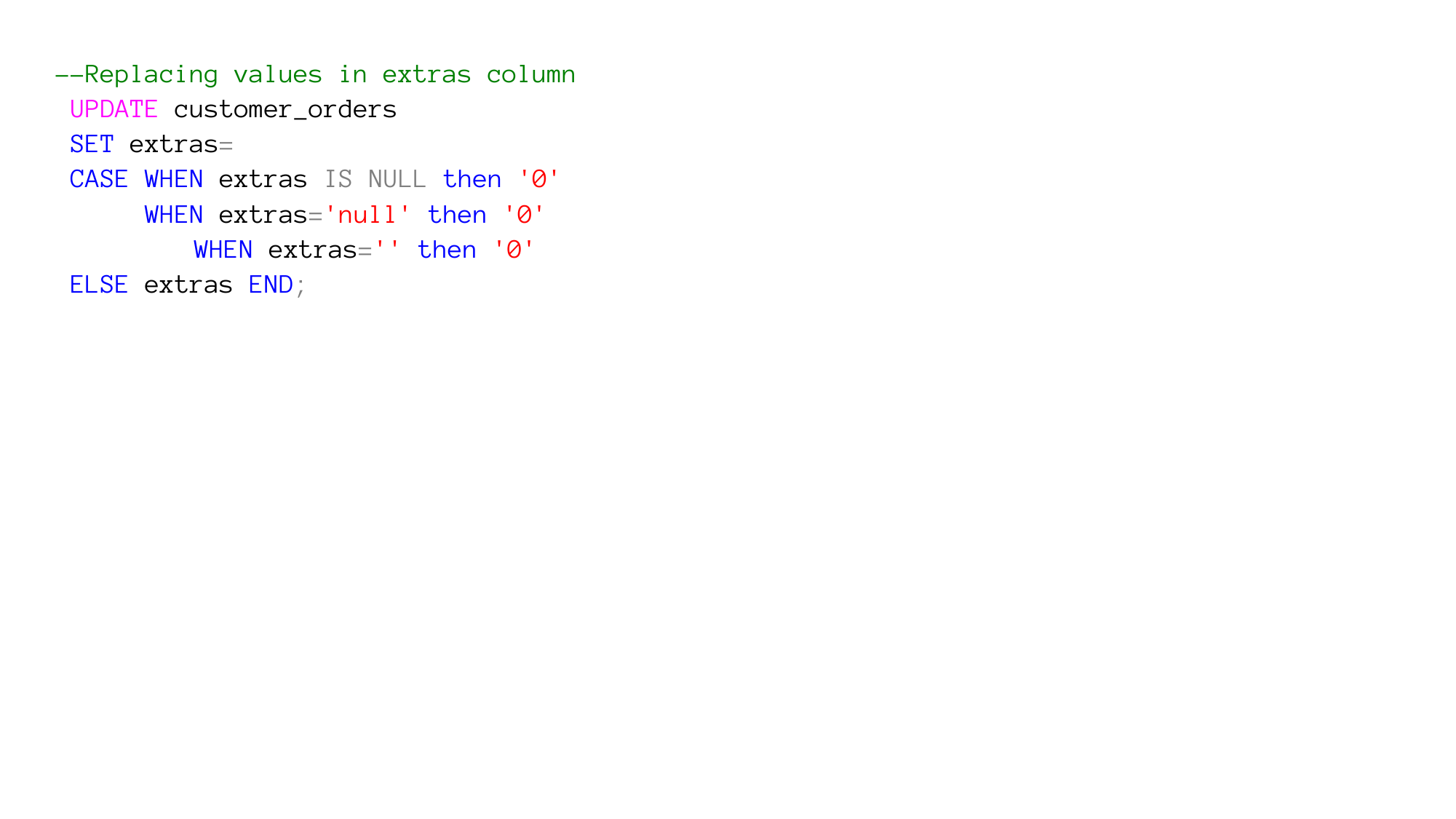

--Replacing values in extras column
  UPDATE customer_orders
  SET extras=
  CASE WHEN extras IS NULL then '0'
       WHEN extras='null' then '0'
	   WHEN extras='' then '0'
  ELSE extras END;